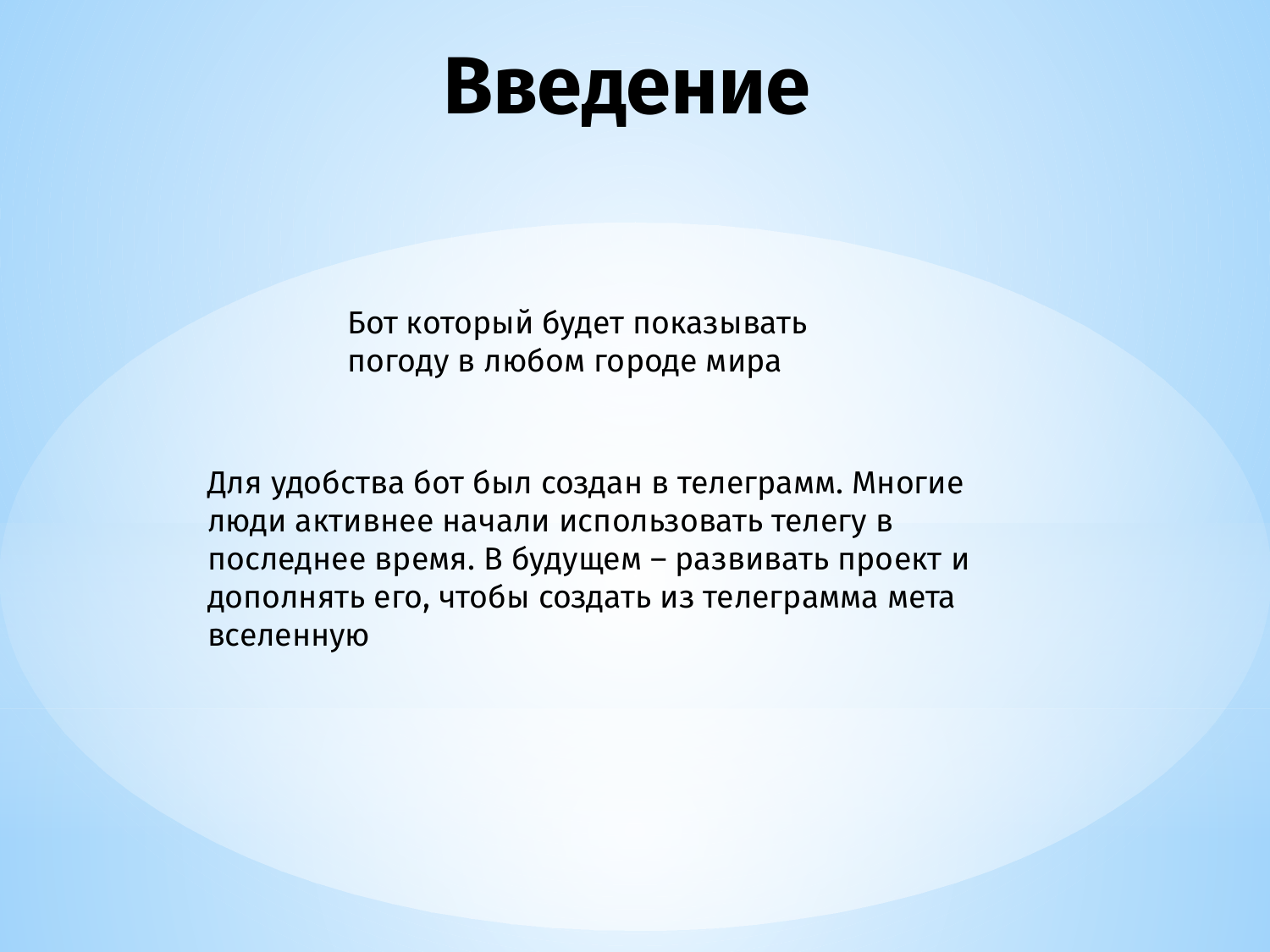

# Введение
Бот который будет показывать погоду в любом городе мира
Для удобства бот был создан в телеграмм. Многие люди активнее начали использовать телегу в последнее время. В будущем – развивать проект и дополнять его, чтобы создать из телеграмма мета вселенную